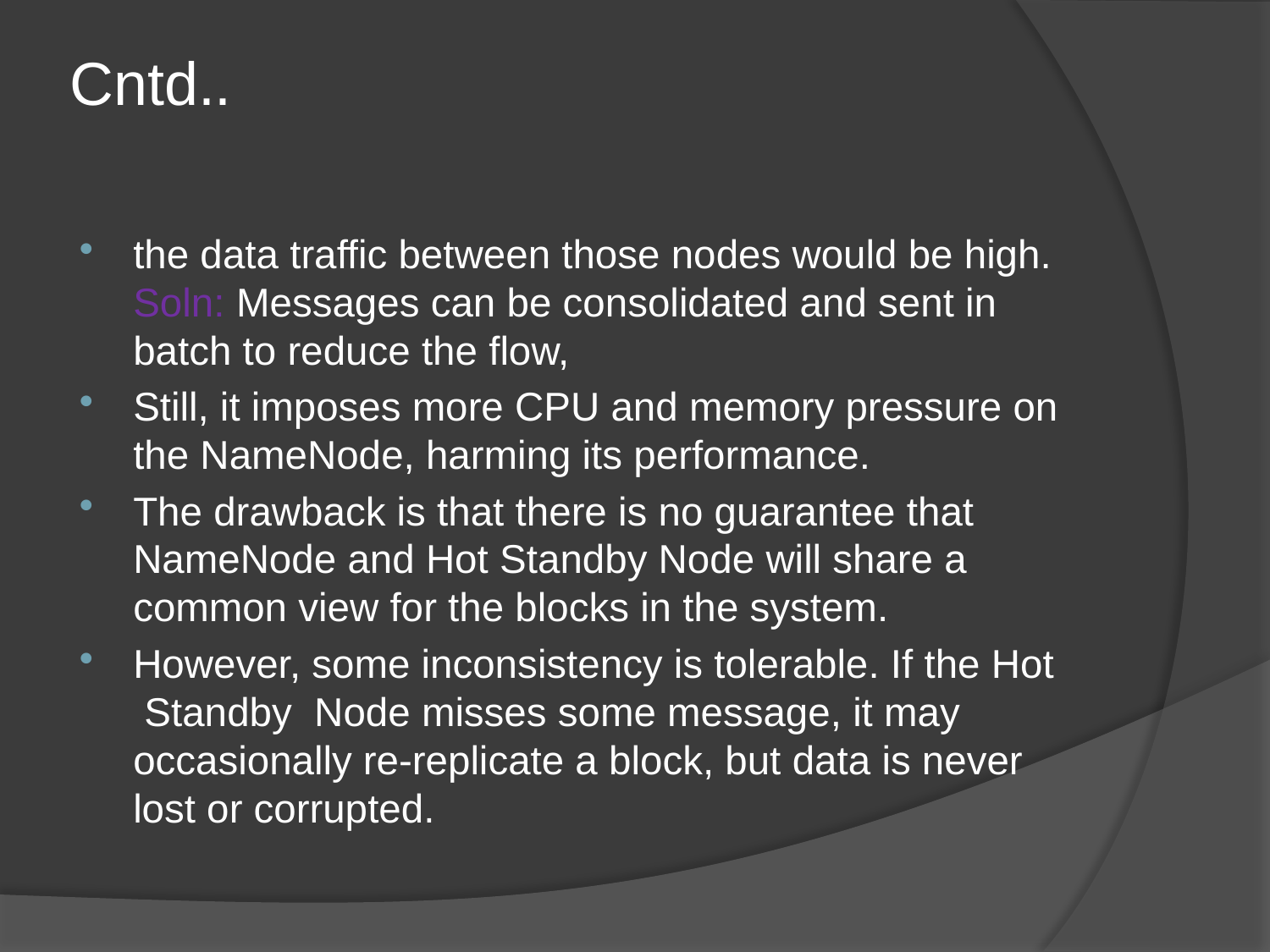

# Cntd..
the data traffic between those nodes would be high. Soln: Messages can be consolidated and sent in batch to reduce the flow,
Still, it imposes more CPU and memory pressure on the NameNode, harming its performance.
The drawback is that there is no guarantee that NameNode and Hot Standby Node will share a common view for the blocks in the system.
However, some inconsistency is tolerable. If the Hot    Standby  Node misses some message, it may occasionally re-replicate a block, but data is never lost or corrupted.